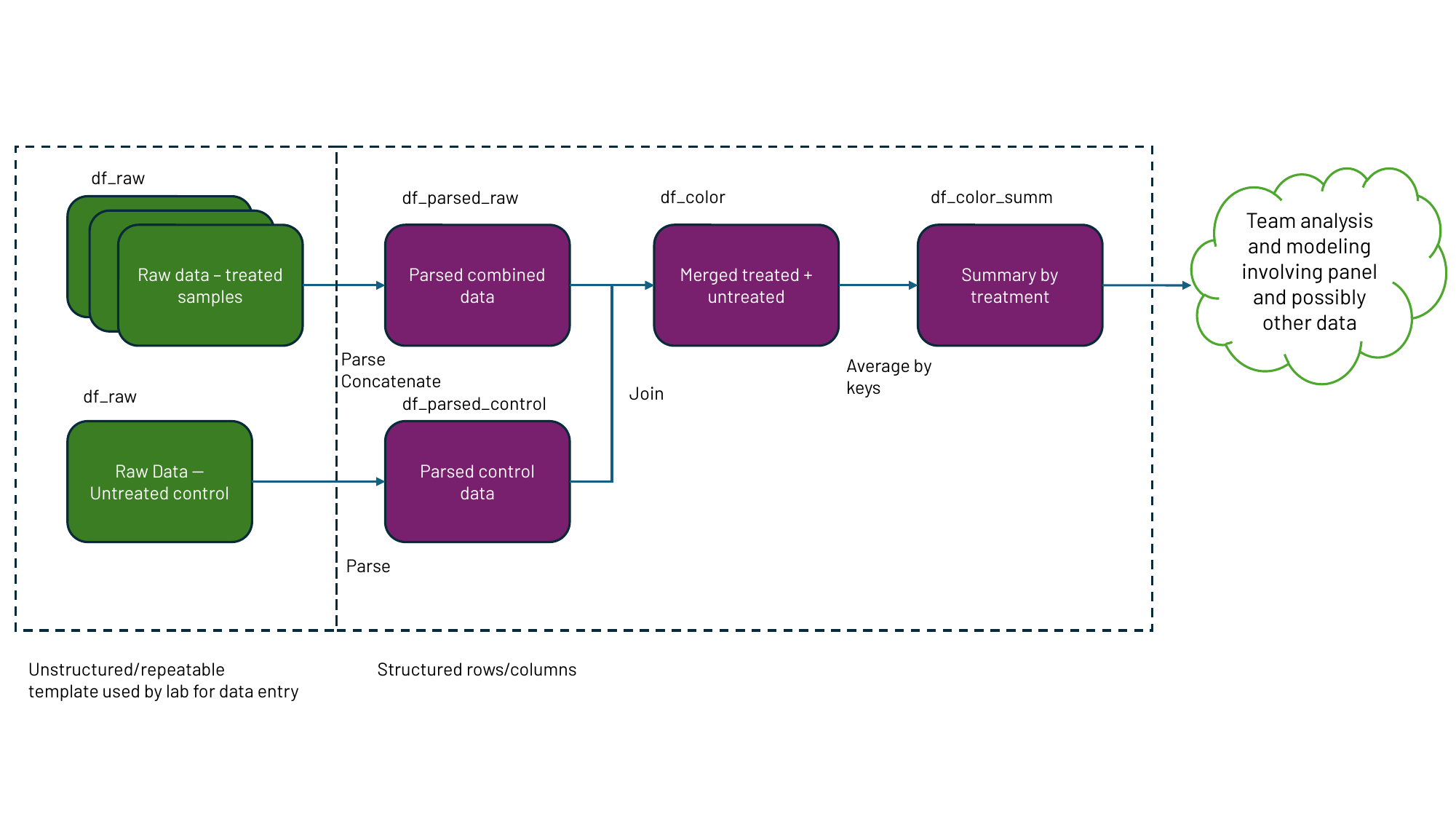

df_raw
Team analysis and modeling involving panel and possibly other data
df_color_summ
df_color
df_parsed_raw

Raw data – treated samples
Parsed combined data
Merged treated + untreated
Summary by treatment
Parse
Concatenate
Average by
keys
Join
df_raw
df_parsed_control
Raw Data -- Untreated control
Parsed control data
Parse
Unstructured/repeatable
template used by lab for data entry
Structured rows/columns